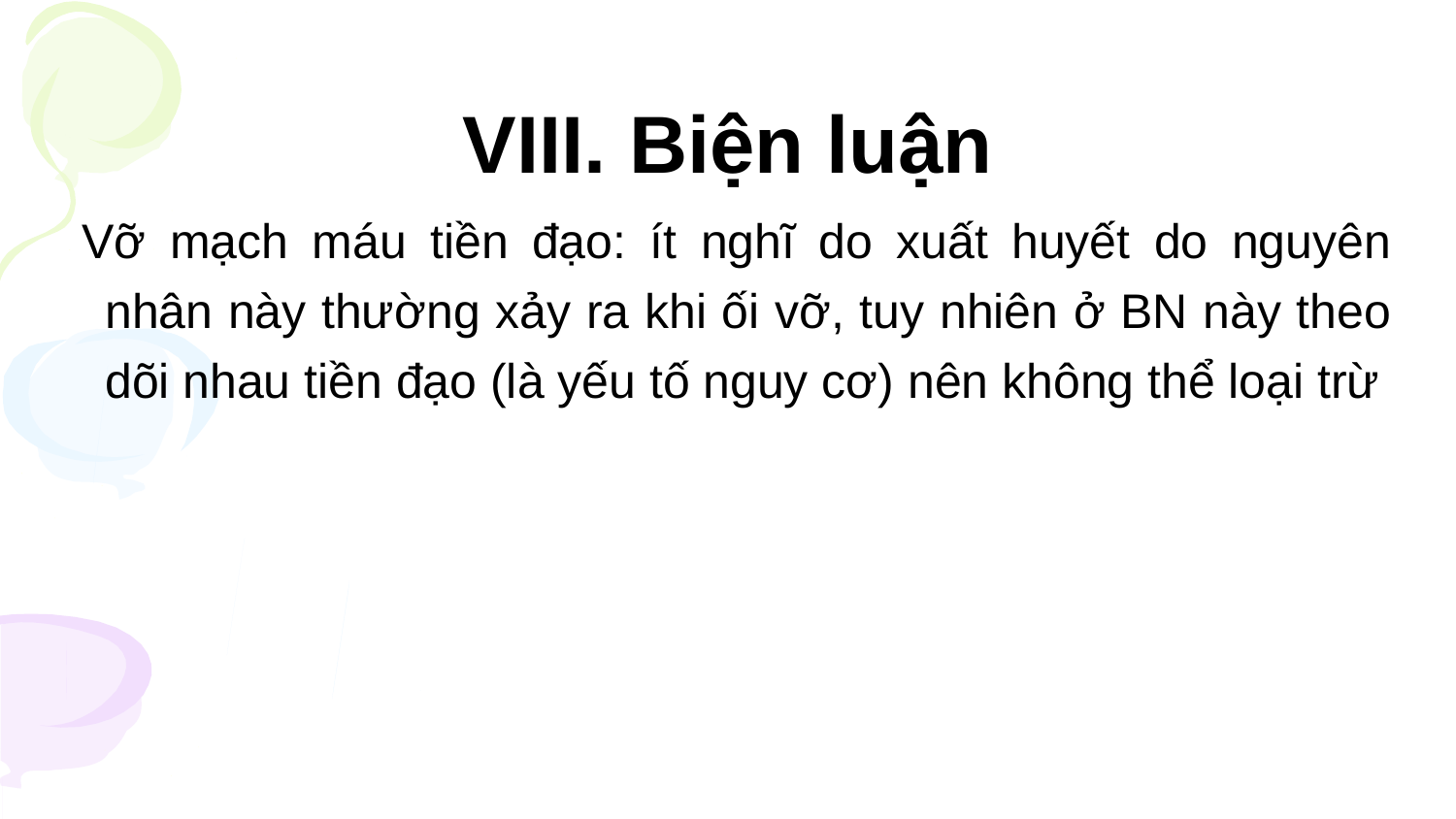

# VIII. Biện luận
Vỡ mạch máu tiền đạo: ít nghĩ do xuất huyết do nguyên nhân này thường xảy ra khi ối vỡ, tuy nhiên ở BN này theo dõi nhau tiền đạo (là yếu tố nguy cơ) nên không thể loại trừ